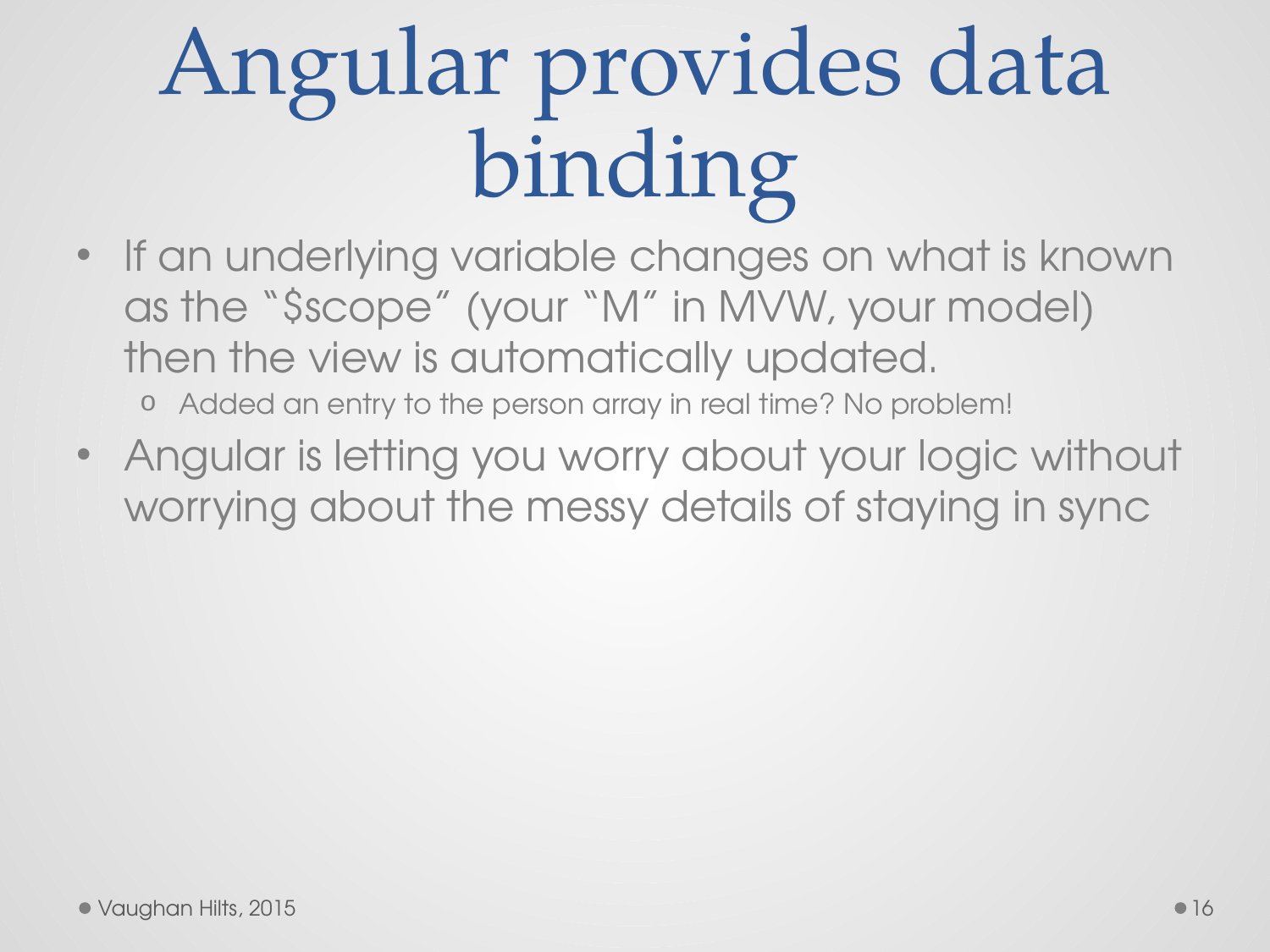

# Angular provides data binding
If an underlying variable changes on what is known as the “$scope” (your “M” in MVW, your model) then the view is automatically updated.
Added an entry to the person array in real time? No problem!
Angular is letting you worry about your logic without worrying about the messy details of staying in sync
Vaughan Hilts, 2015
16